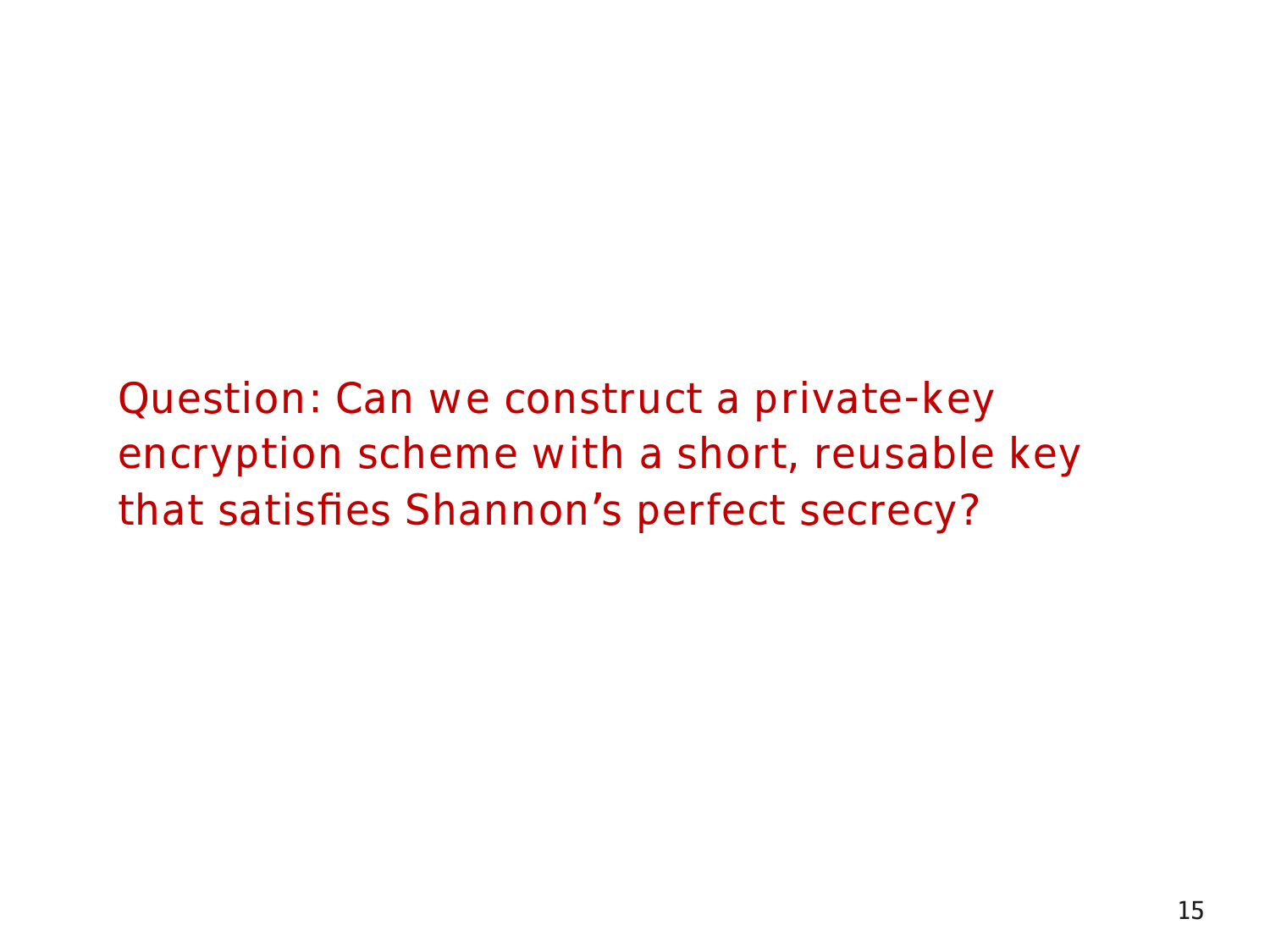

# Question: Can we construct a private-key encryption scheme with a short, reusable key that satisfies Shannon’s perfect secrecy?
15